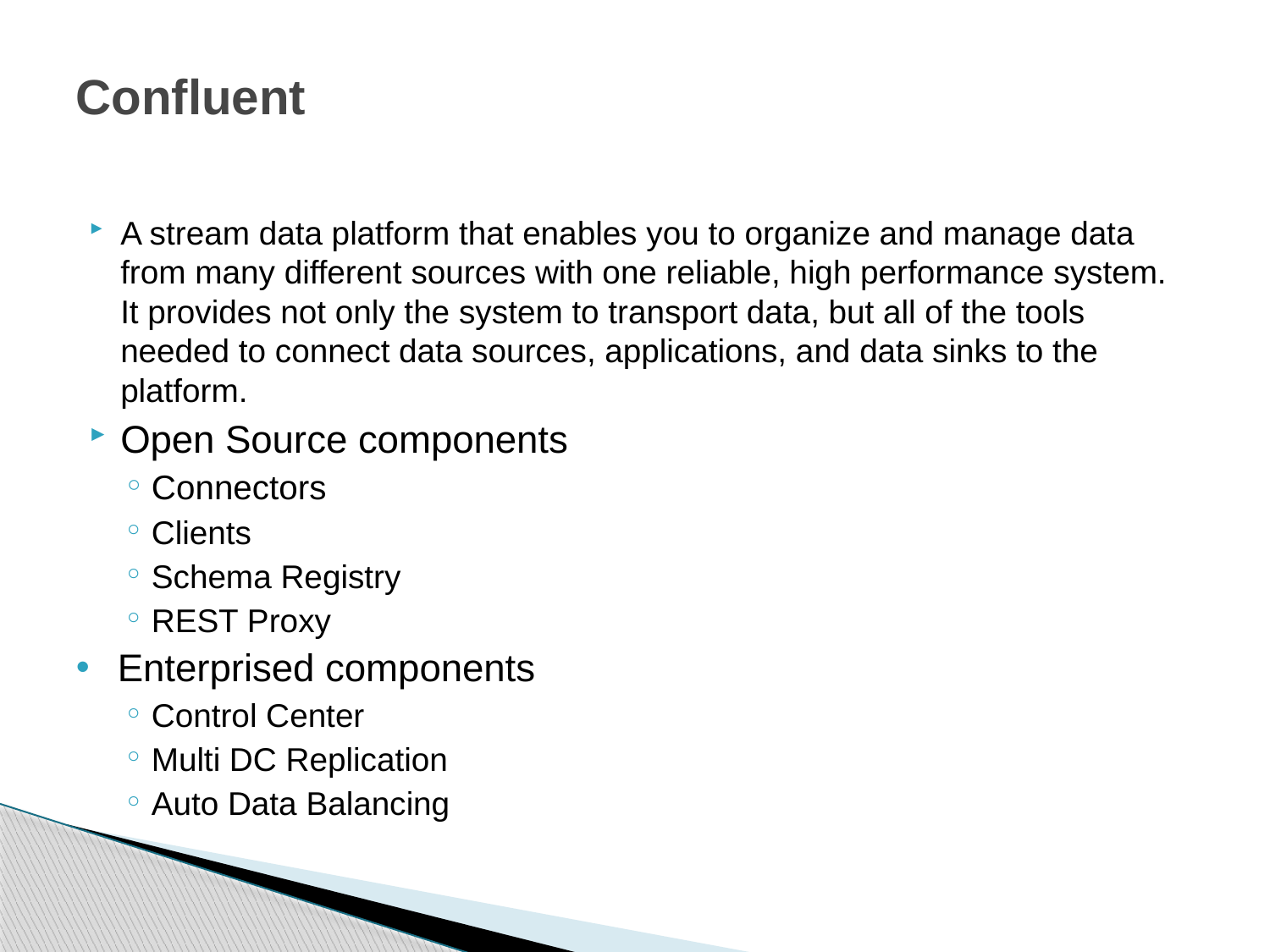

# Confluent
A stream data platform that enables you to organize and manage data from many different sources with one reliable, high performance system. It provides not only the system to transport data, but all of the tools needed to connect data sources, applications, and data sinks to the platform.
Open Source components
Connectors
Clients
Schema Registry
REST Proxy
Enterprised components
Control Center
Multi DC Replication
Auto Data Balancing